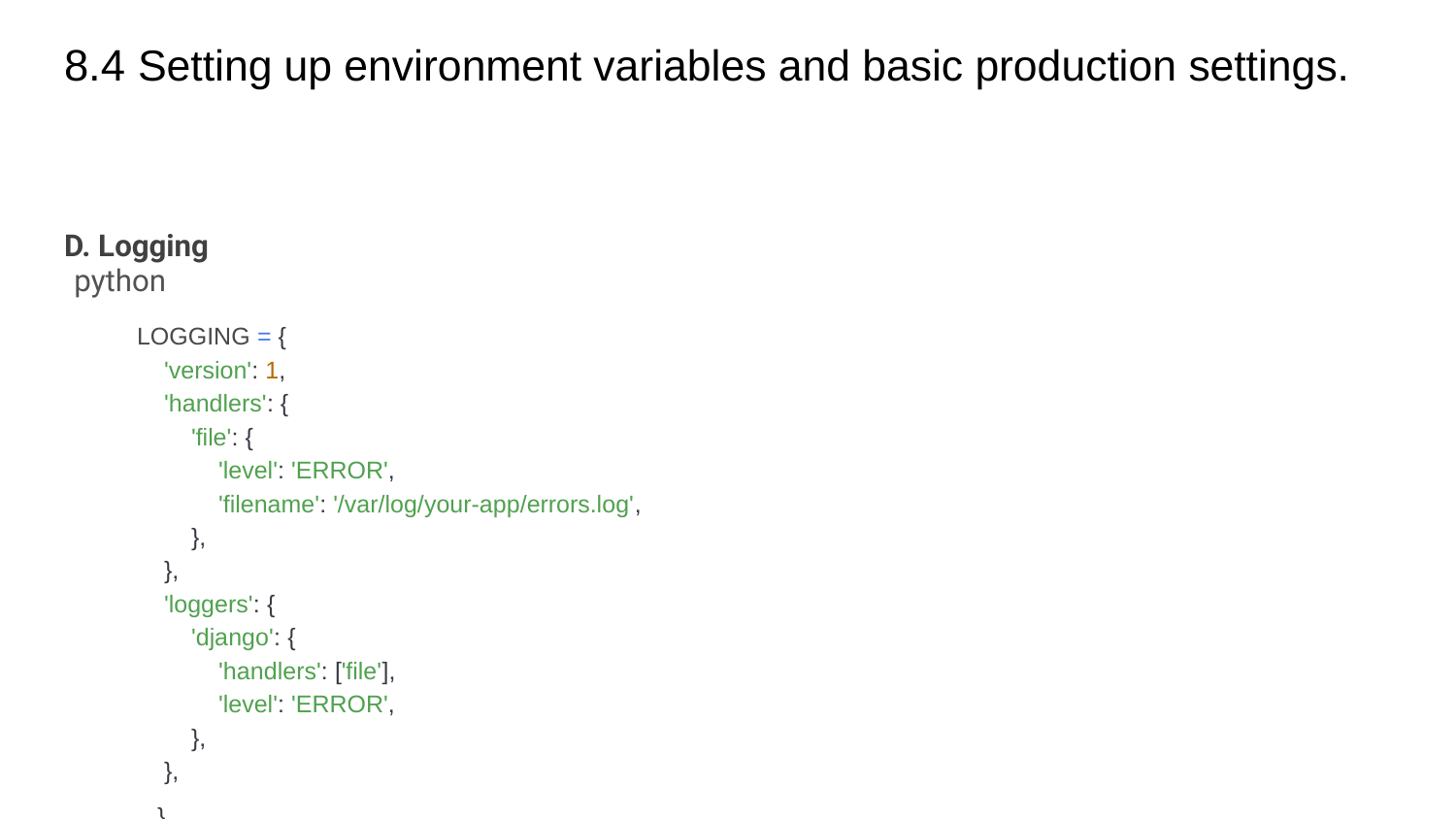

# 8.4 Setting up environment variables and basic production settings.

D. Logging
python
LOGGING = {
    'version': 1,
    'handlers': {
        'file': {
            'level': 'ERROR',
            'filename': '/var/log/your-app/errors.log',
        },
    },
    'loggers': {
        'django': {
            'handlers': ['file'],
            'level': 'ERROR',
        },
    },
}